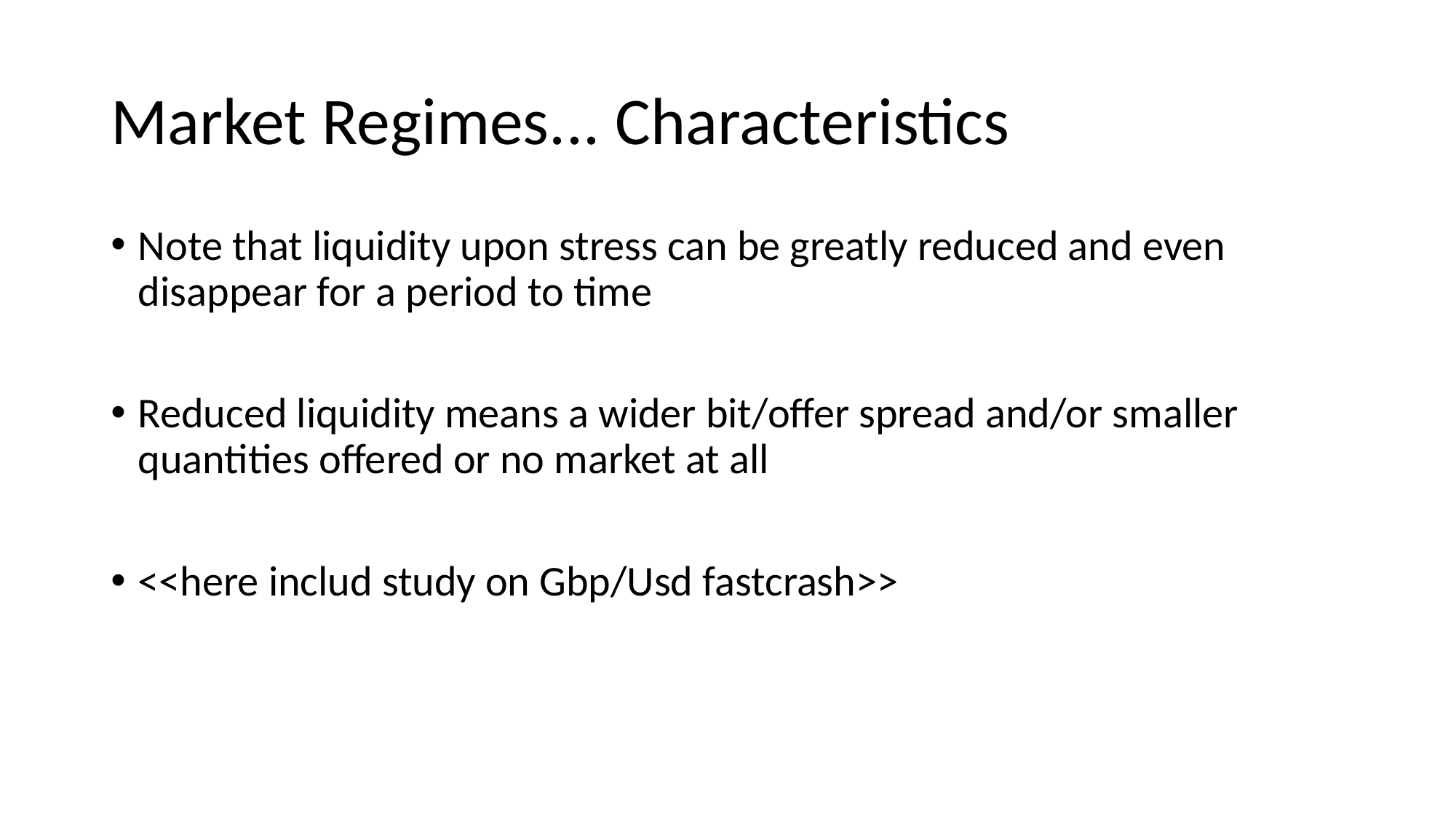

# Market Regimes... Characteristics
Note that liquidity upon stress can be greatly reduced and even disappear for a period to time

Reduced liquidity means a wider bit/offer spread and/or smaller quantities offered or no market at all

<<here includ study on Gbp/Usd fastcrash>>